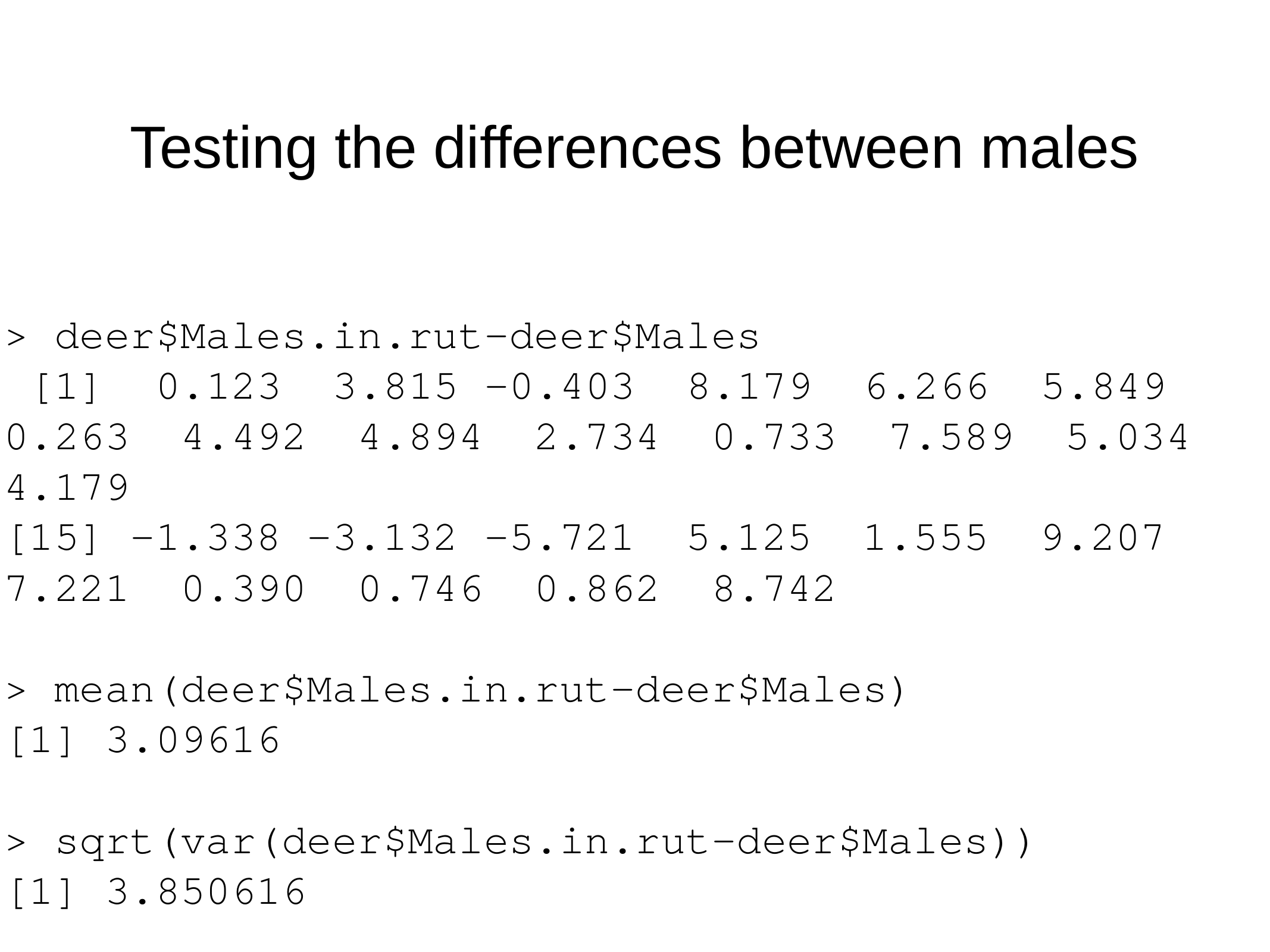

# Testing the differences between males
> deer$Males.in.rut-deer$Males
 [1]  0.123  3.815 -0.403  8.179  6.266  5.849  0.263  4.492  4.894  2.734  0.733  7.589  5.034  4.179
[15] -1.338 -3.132 -5.721  5.125  1.555  9.207  7.221  0.390  0.746  0.862  8.742

> mean(deer$Males.in.rut-deer$Males)
[1] 3.09616

> sqrt(var(deer$Males.in.rut-deer$Males))
[1] 3.850616